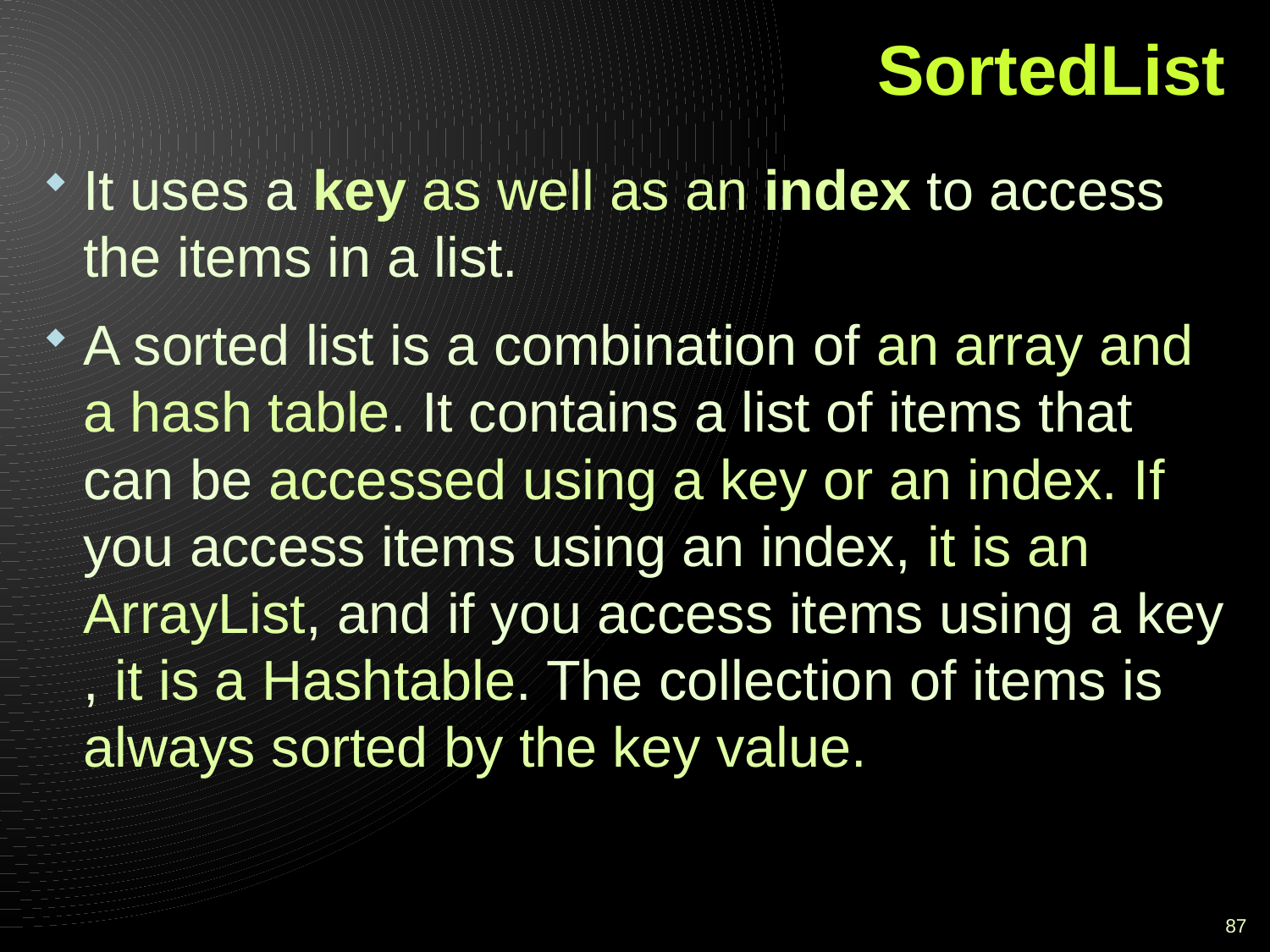

# SortedList
It uses a key as well as an index to access the items in a list.
A sorted list is a combination of an array and a hash table. It contains a list of items that can be accessed using a key or an index. If you access items using an index, it is an ArrayList, and if you access items using a key , it is a Hashtable. The collection of items is always sorted by the key value.

87